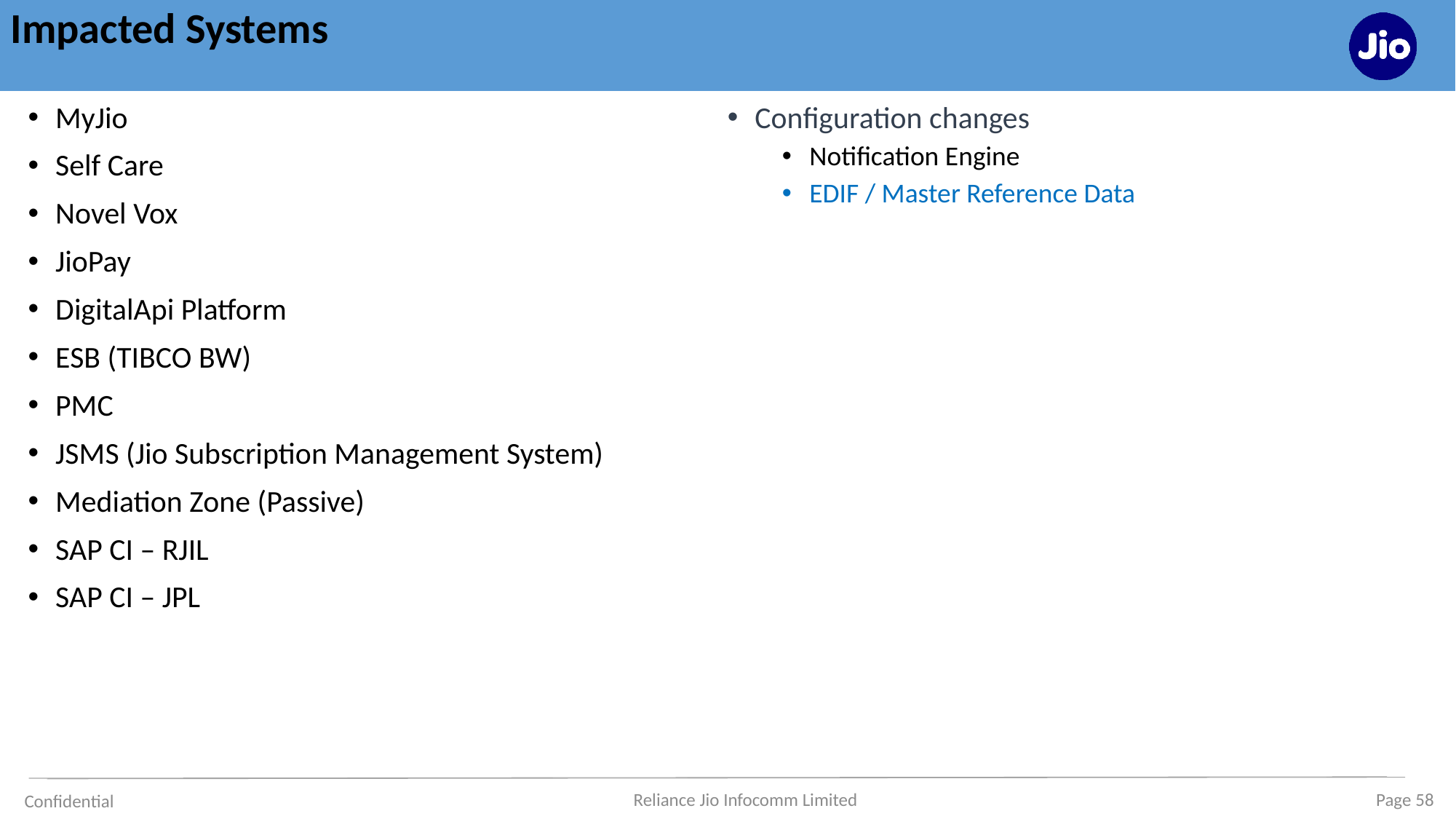

# Impacted Systems
MyJio
Self Care
Novel Vox
JioPay
DigitalApi Platform
ESB (TIBCO BW)
PMC
JSMS (Jio Subscription Management System)
Mediation Zone (Passive)
SAP CI – RJIL
SAP CI – JPL

Configuration changes
Notification Engine
EDIF / Master Reference Data